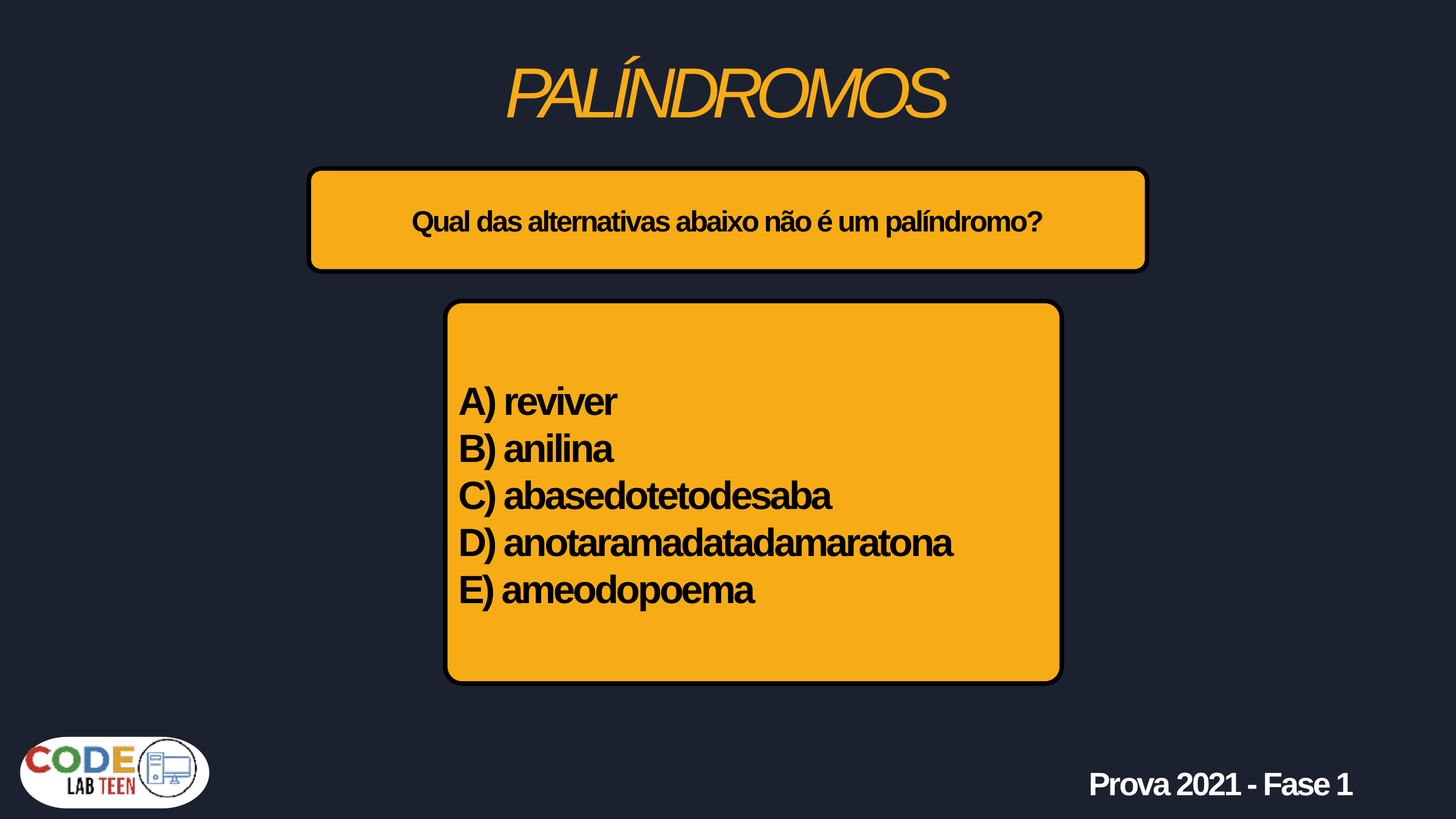

PALÍNDROMOS

Qual das alternativas abaixo não é um palíndromo?

 A) reviver
 B) anilina
 C) abasedotetodesaba
 D) anotaramadatadamaratona
 E) ameodopoema

Prova 2021 - Fase 1